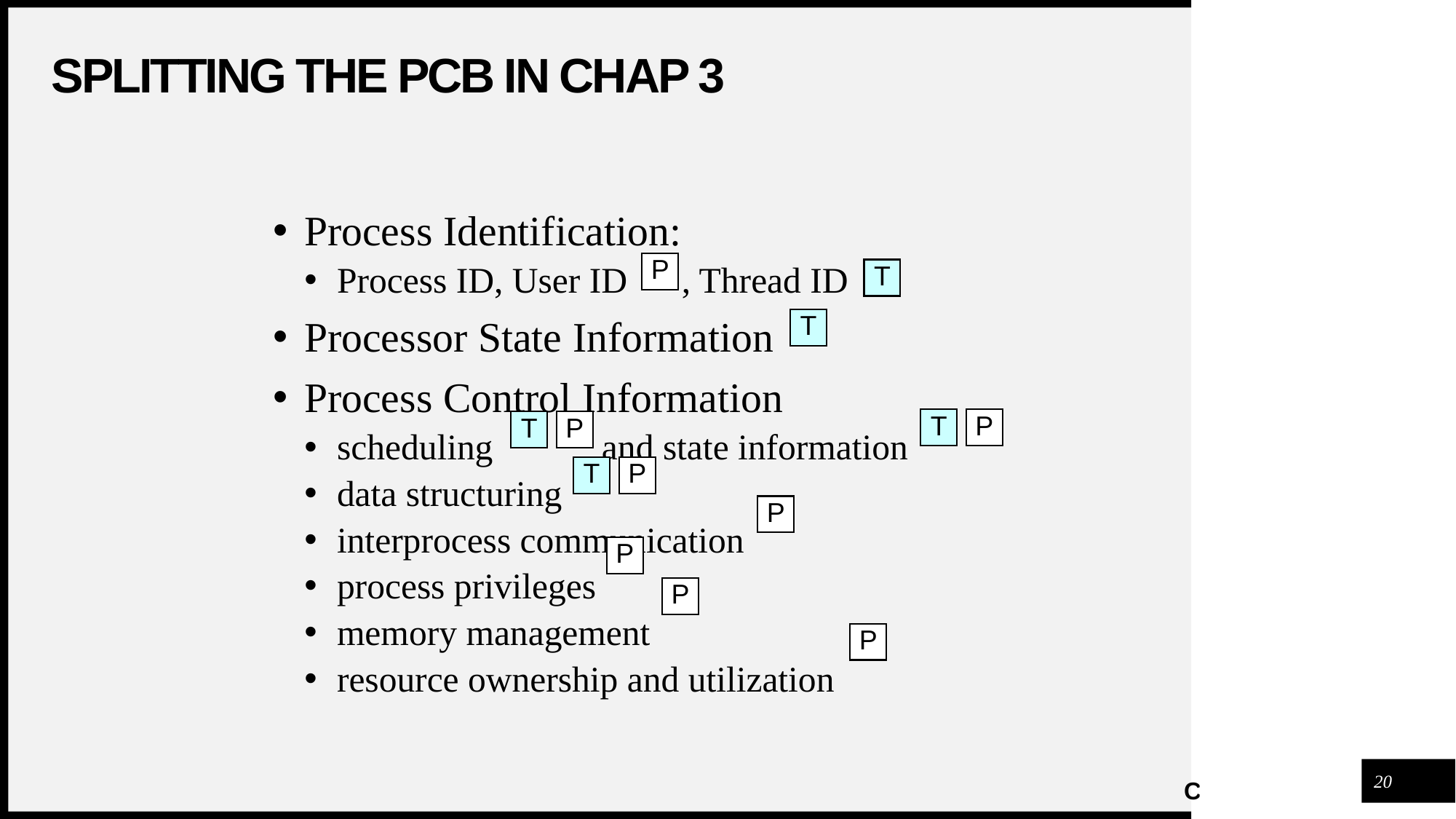

# Splitting the PCB in Chap 3
Process Identification:
Process ID, User ID      , Thread ID
Processor State Information
Process Control Information
scheduling            and state information
data structuring
interprocess communication
process privileges
memory management
resource ownership and utilization
P
T
T
T
P
T
P
T
P
P
P
P
P
20